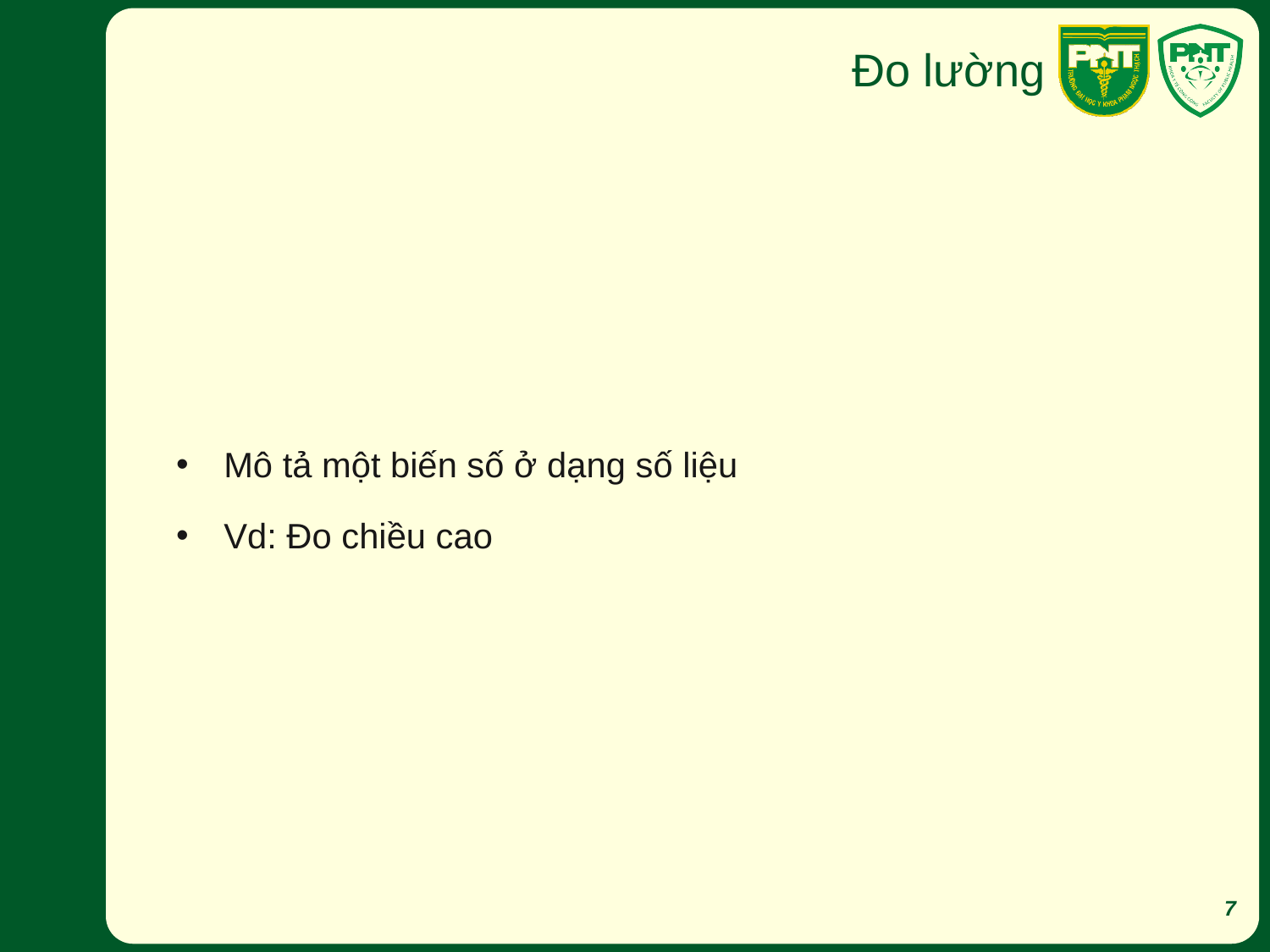

# Đo lường

Mô tả một biến số ở dạng số liệu
Vd: Đo chiều cao

7